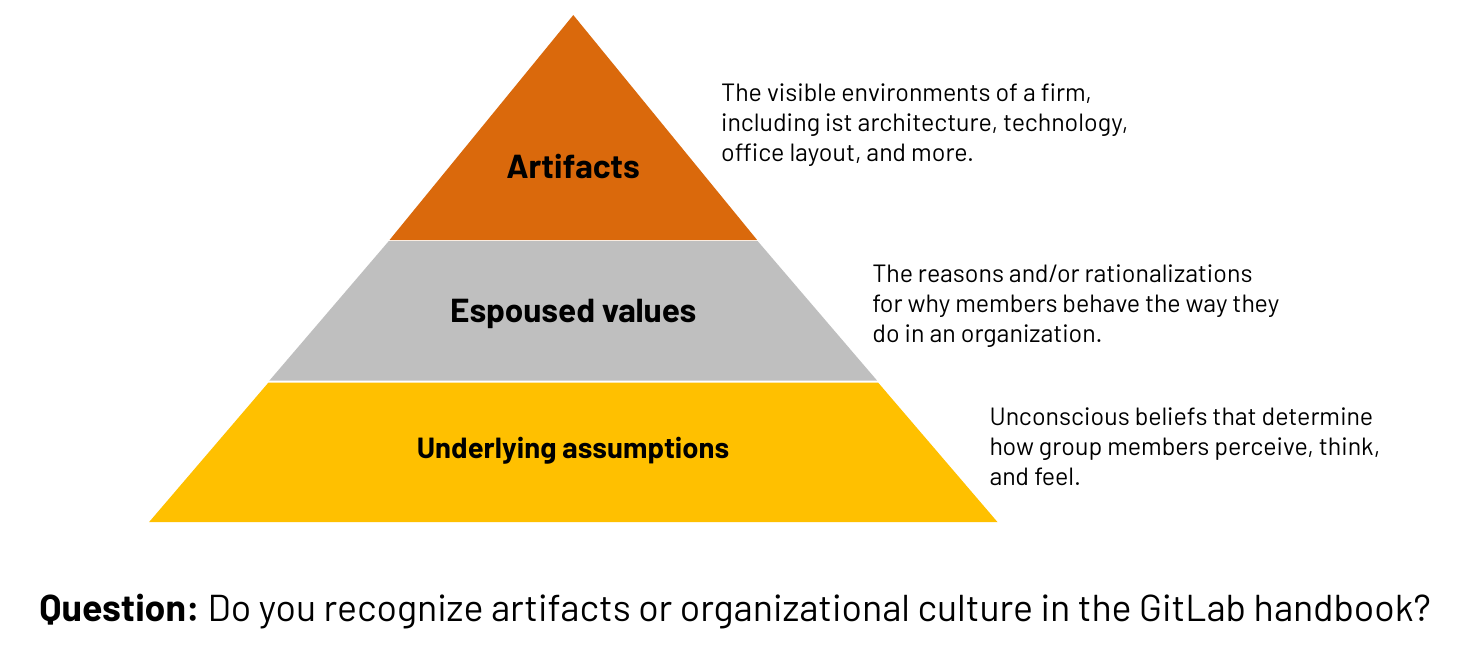

The visible environments of a firm, including ist architecture, technology, office layout, and more.
Artifacts

The reasons and/or rationalizations for why members behave the way they do in an organization.
Espoused values

Unconscious beliefs that determine how group members perceive, think, and feel.
Underlying assumptions
Question: Do you recognize artifacts or organizational culture in the GitLab handbook?